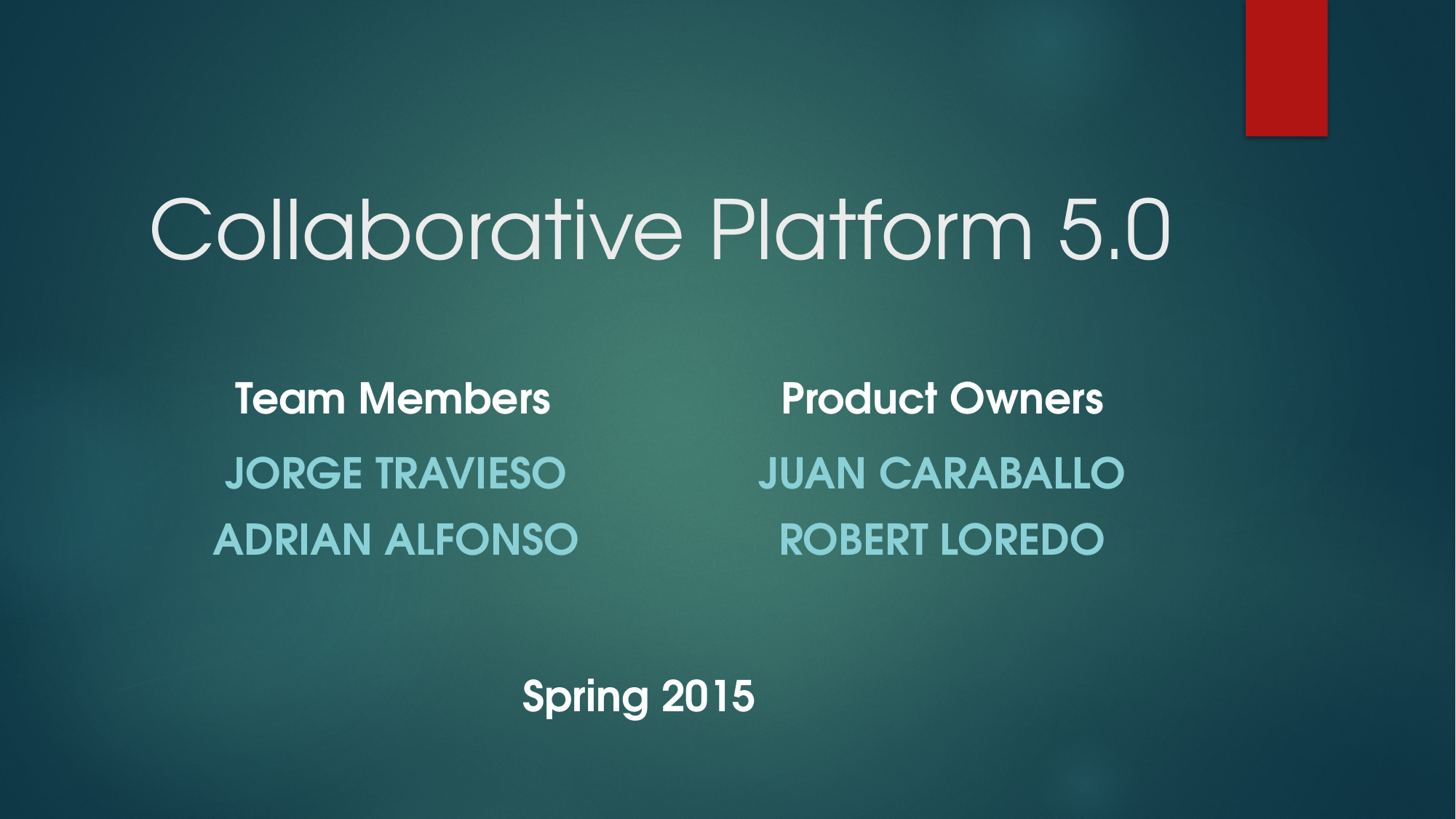

# Collaborative Platform 5.0
Team Members
Product Owners
Jorge Travieso
Adrian Alfonso
Juan Caraballo
Robert Loredo
Spring 2015